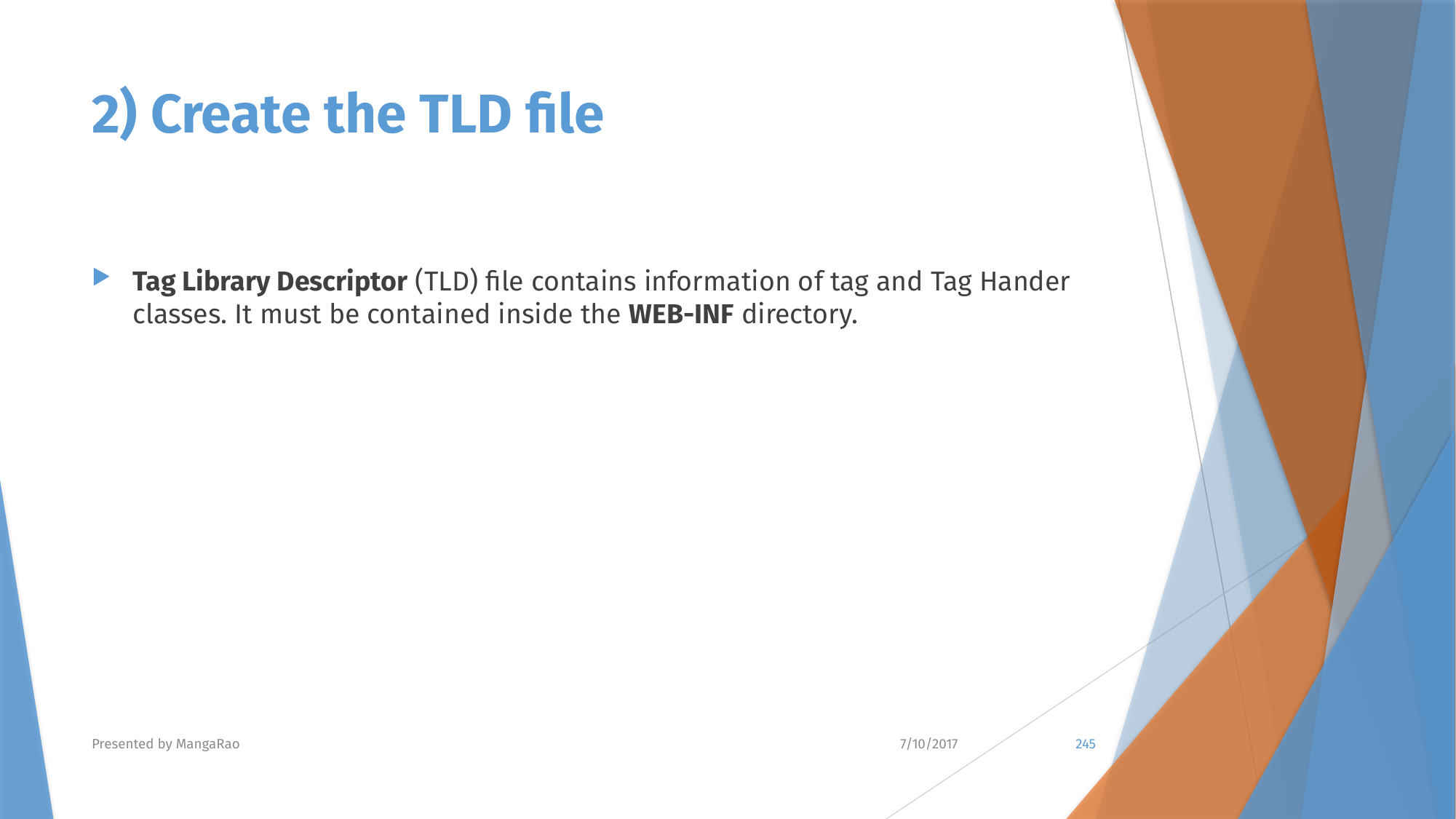

# 2) Create the TLD file
Tag Library Descriptor (TLD) file contains information of tag and Tag Hander classes. It must be contained inside the WEB-INF directory.
Presented by MangaRao
7/10/2017
245